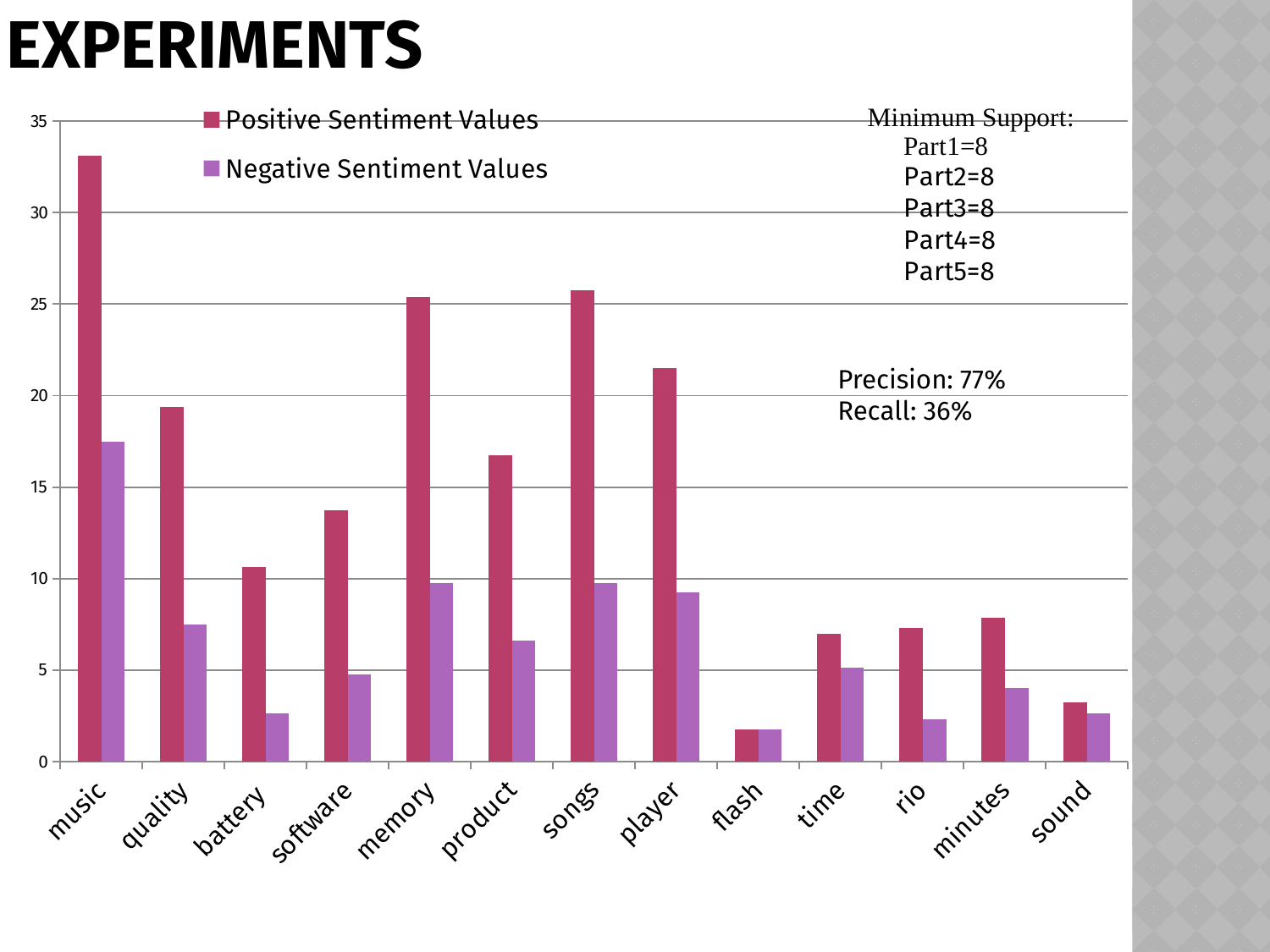

# Experiments

### Chart

| Category |  |  |
|---|---|---|
| music | 33.12500000000001 | 17.5 |
| quality | 19.375 | 7.5 |
| battery  | 10.625 | 2.625 |
| software | 13.75 | 4.75 |
| memory | 25.375 | 9.75 |
| product | 16.75 | 6.624999999999999 |
| songs | 25.75 | 9.75 |
| player | 21.5 | 9.25 |
| flash | 1.75 | 1.75 |
| time | 7.0 | 5.124999999999999 |
| rio | 7.306 | 2.3189999999999995 |
| minutes | 7.875 | 4.0 |
| sound | 3.25 | 2.625 |
Precision: 77%
Recall: 36%